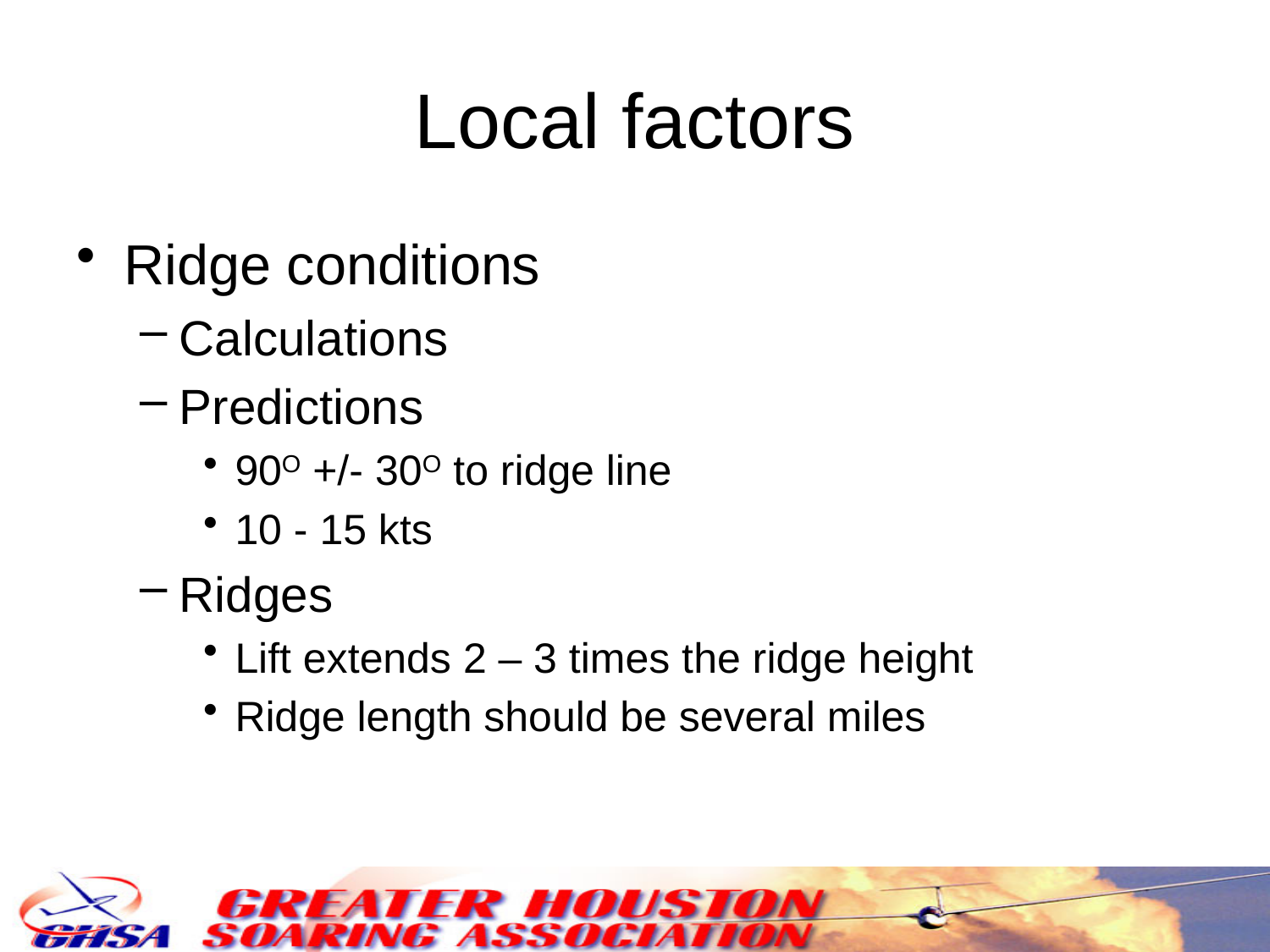

Local factors
Ridge conditions
Calculations
Predictions
90O +/- 30O to ridge line
10 - 15 kts
Ridges
Lift extends 2 – 3 times the ridge height
Ridge length should be several miles